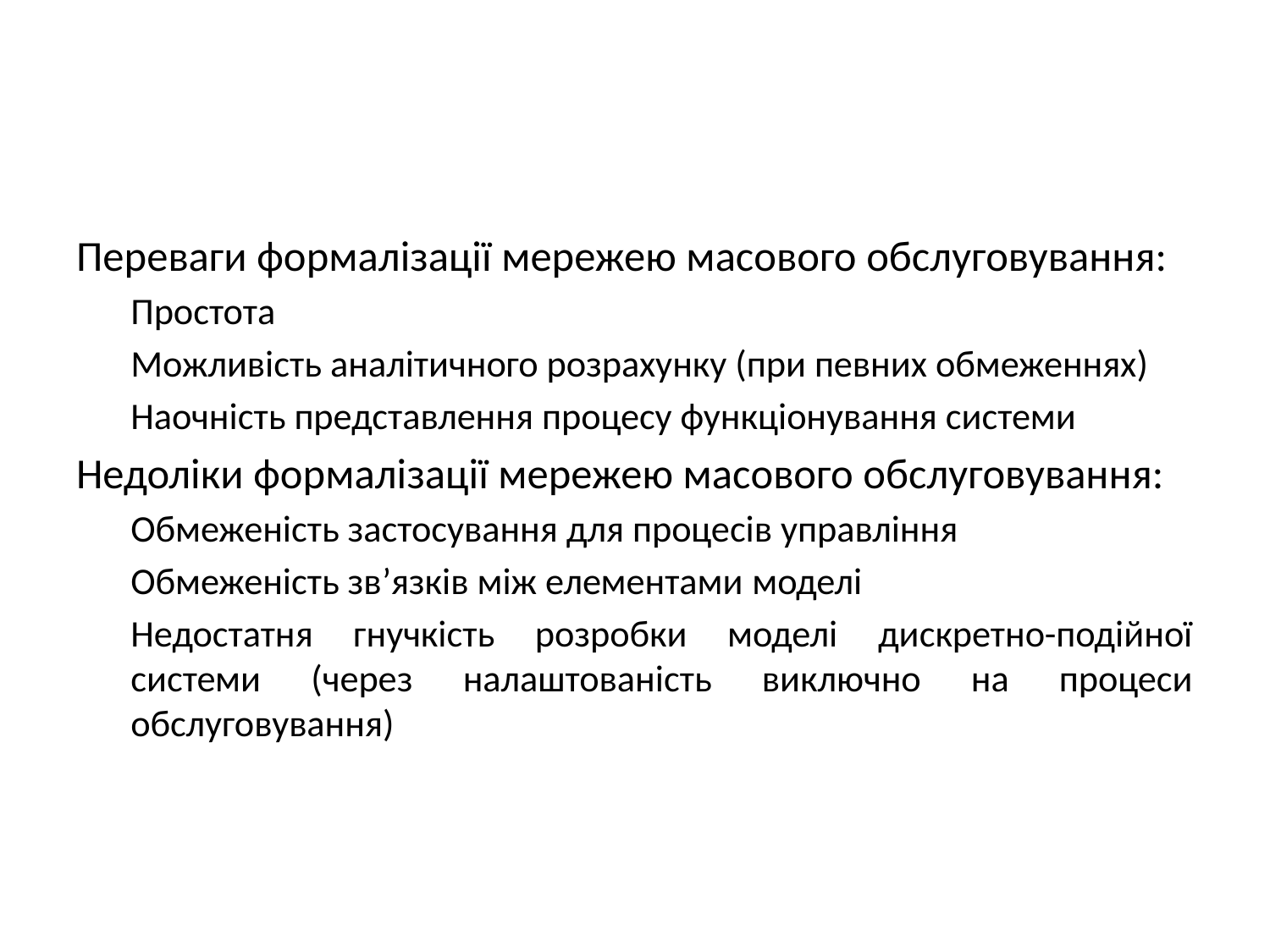

#
Переваги формалізації мережею масового обслуговування:
Простота
Можливість аналітичного розрахунку (при певних обмеженнях)
Наочність представлення процесу функціонування системи
Недоліки формалізації мережею масового обслуговування:
Обмеженість застосування для процесів управління
Обмеженість зв’язків між елементами моделі
Недостатня гнучкість розробки моделі дискретно-подійної системи (через налаштованість виключно на процеси обслуговування)